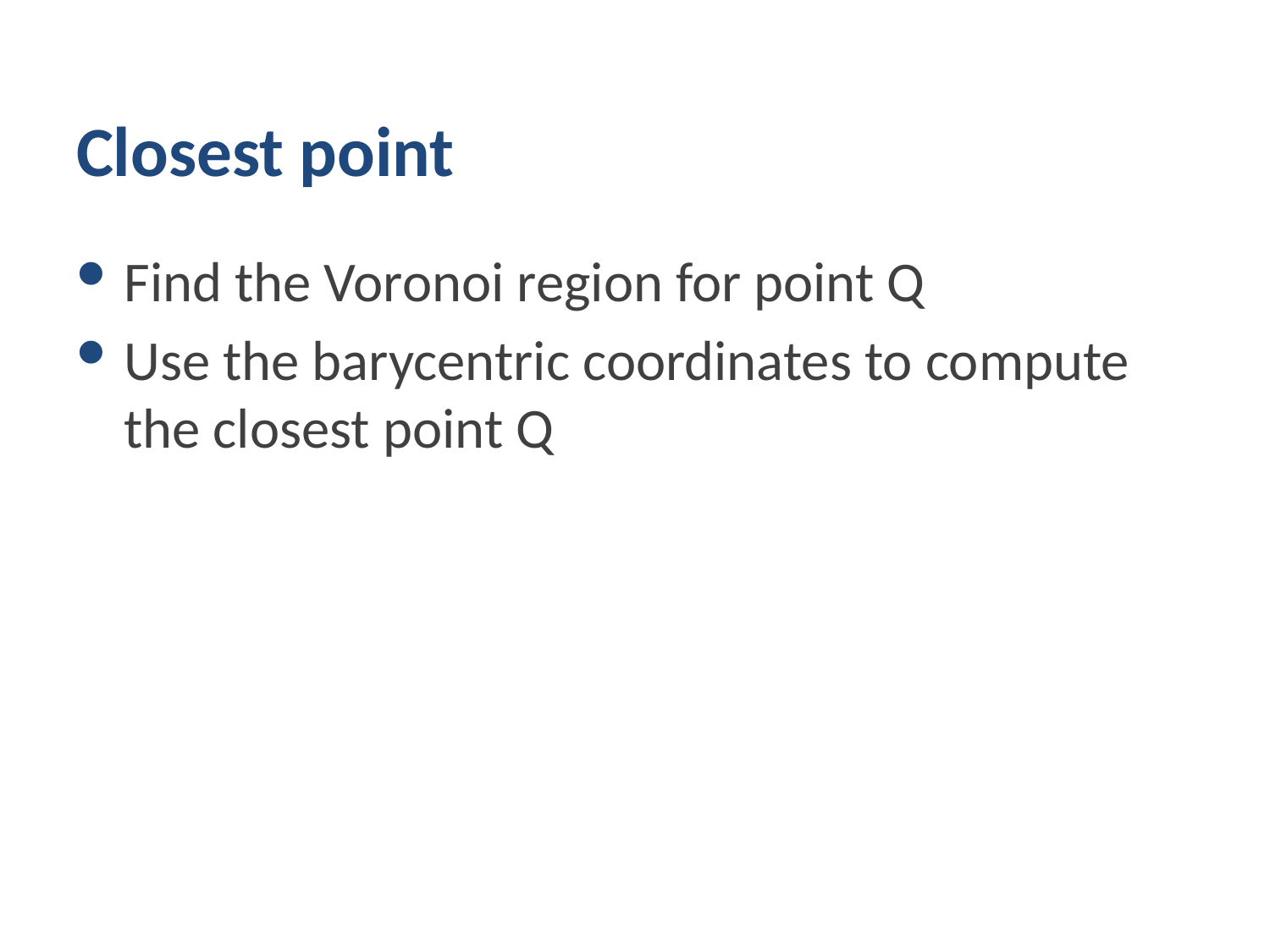

# Closest point
Find the Voronoi region for point Q
Use the barycentric coordinates to compute the closest point Q